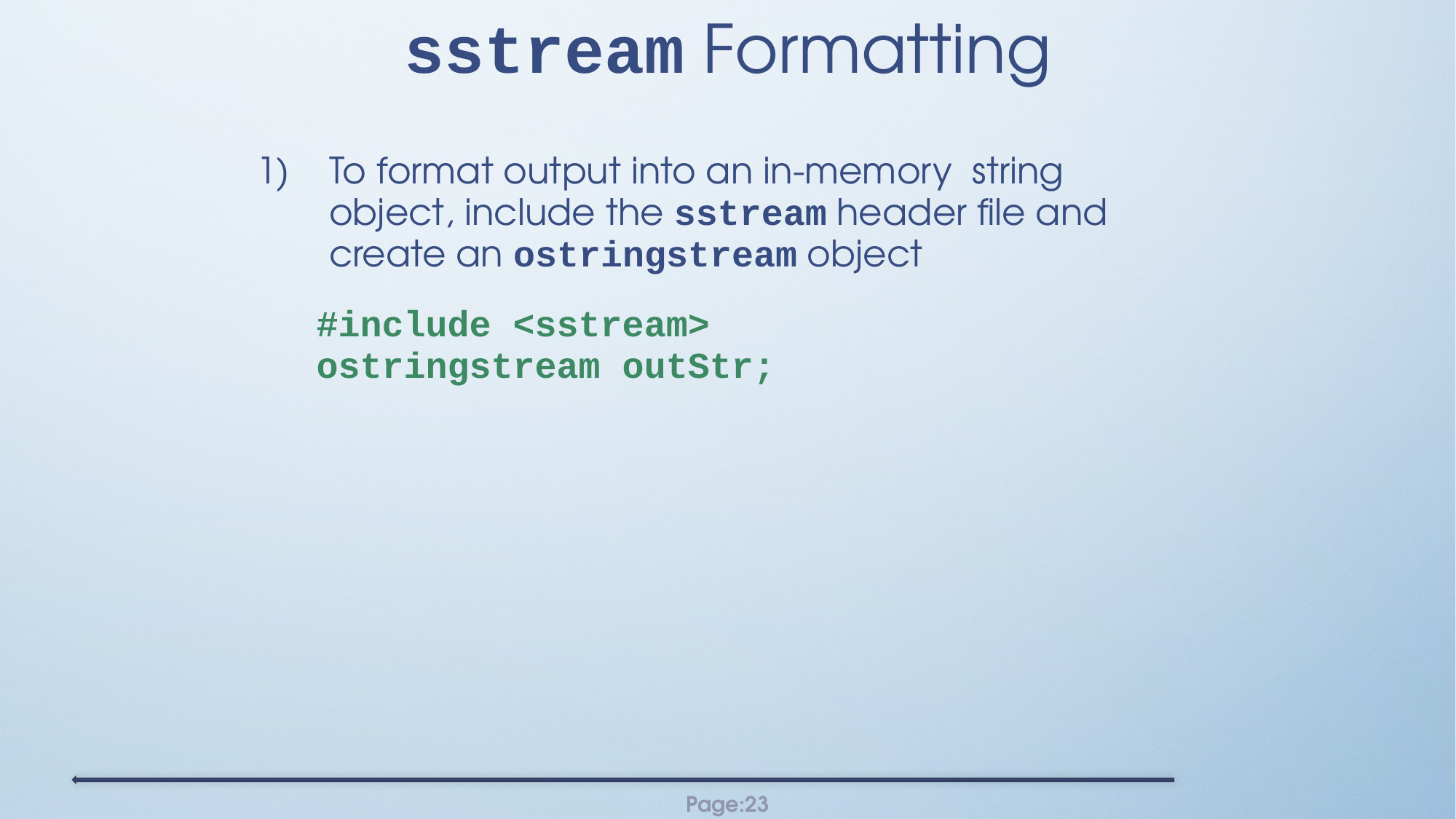

# sstream Formatting
To format output into an in-memory  string object, include the sstream header file and create an ostringstream object
      #include <sstream>
      ostringstream outStr;